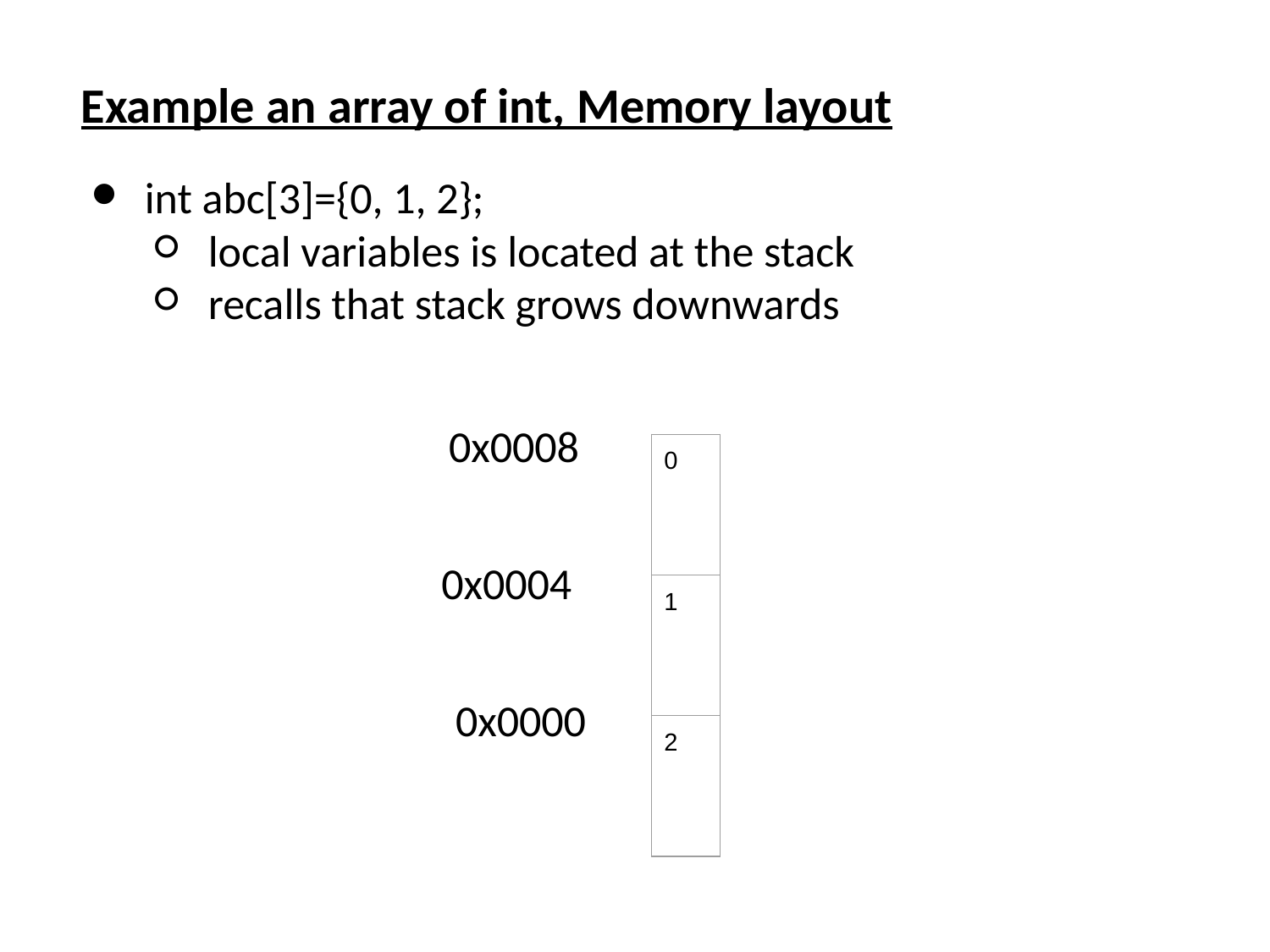

Example an array of int, Memory layout
int abc[3]={0, 1, 2};
local variables is located at the stack
recalls that stack grows downwards
0x0008
| 0 |
| --- |
| 1 |
| 2 |
0x0004
0x0000